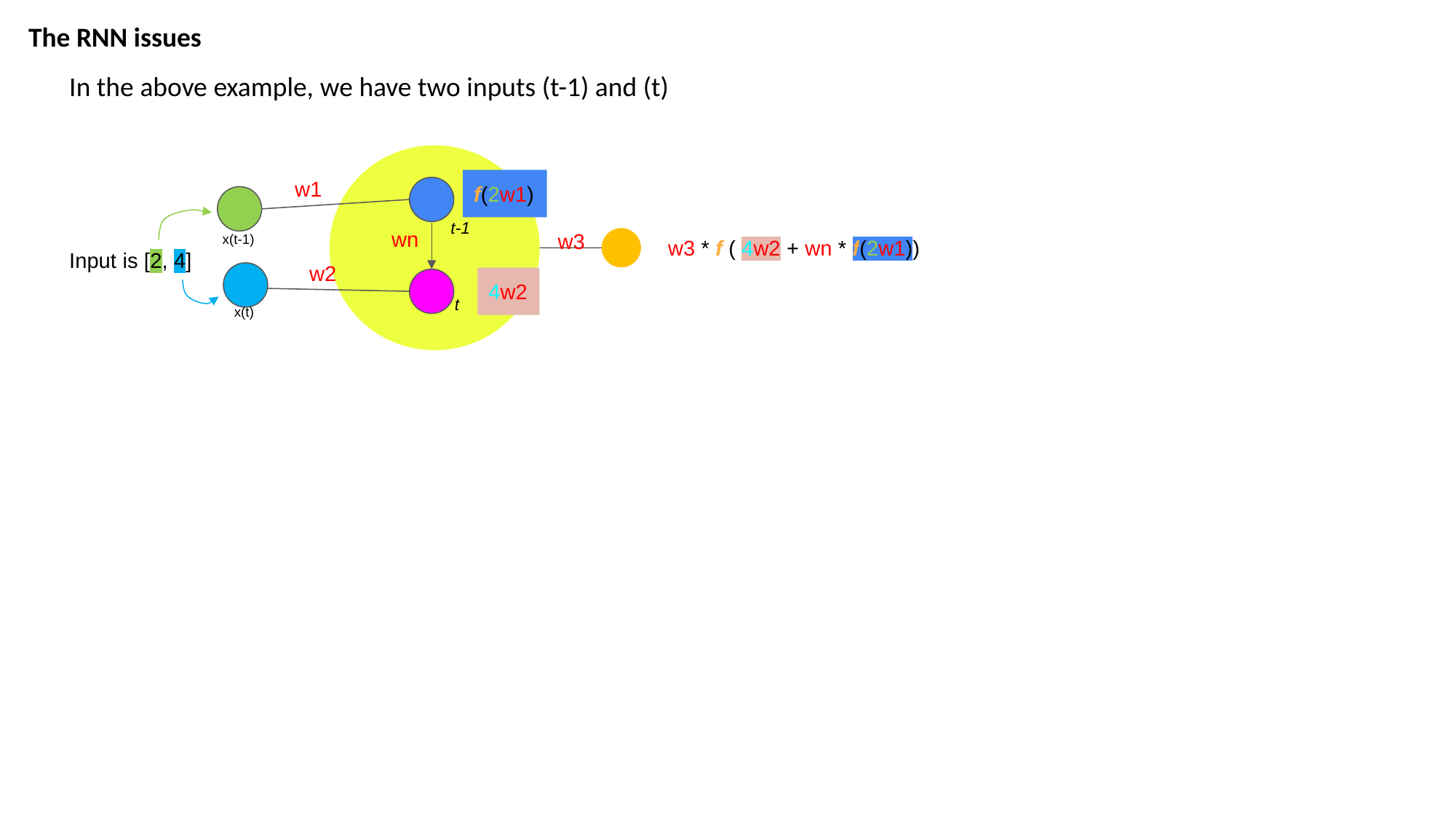

The RNN issues
In the above example, we have two inputs (t-1) and (t)

w1
f(2w1)

t-1

wn
w3
x(t-1)
w3 * f ( 4w2 + wn * f(2w1))

Input is [2, 4]
w2

4w2

t
x(t)